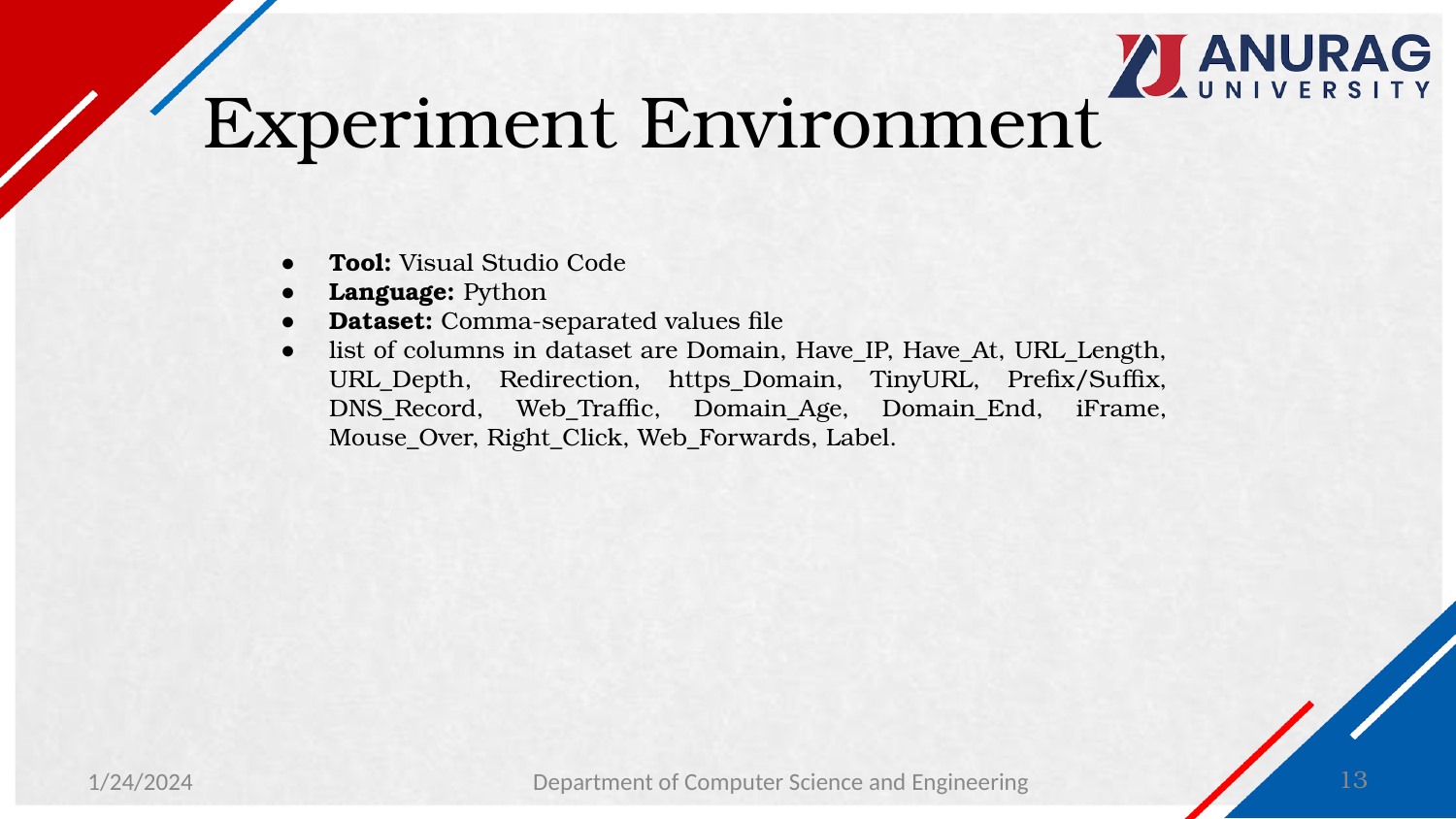

# Experiment Environment
Tool: Visual Studio Code
Language: Python
Dataset: Comma-separated values file
list of columns in dataset are Domain, Have_IP, Have_At, URL_Length, URL_Depth, Redirection, https_Domain, TinyURL, Prefix/Suffix, DNS_Record, Web_Traffic, Domain_Age, Domain_End, iFrame, Mouse_Over, Right_Click, Web_Forwards, Label.

1/24/2024
13
Department of Computer Science and Engineering